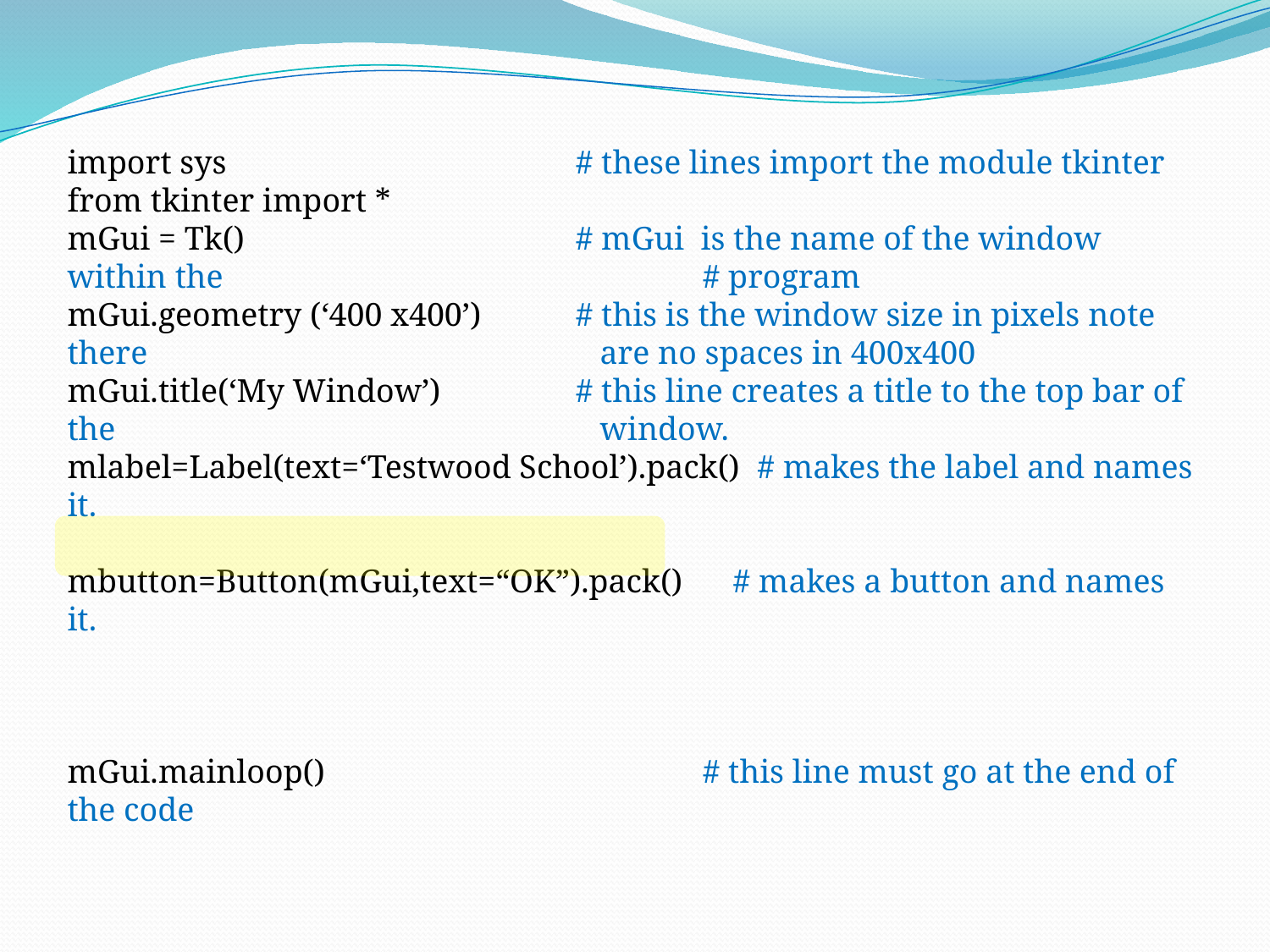

import sys			# these lines import the module tkinter
from tkinter import *
mGui = Tk() 			# mGui  is the name of the window within the 				# program
mGui.geometry (‘400 x400’)	# this is the window size in pixels note there 				   are no spaces in 400x400
mGui.title(‘My Window’)		# this line creates a title to the top bar of the  				   window.
mlabel=Label(text=‘Testwood School’).pack()  # makes the label and names it.

mbutton=Button(mGui,text=“OK”).pack()      # makes a button and names it.

mGui.mainloop()			# this line must go at the end of the code